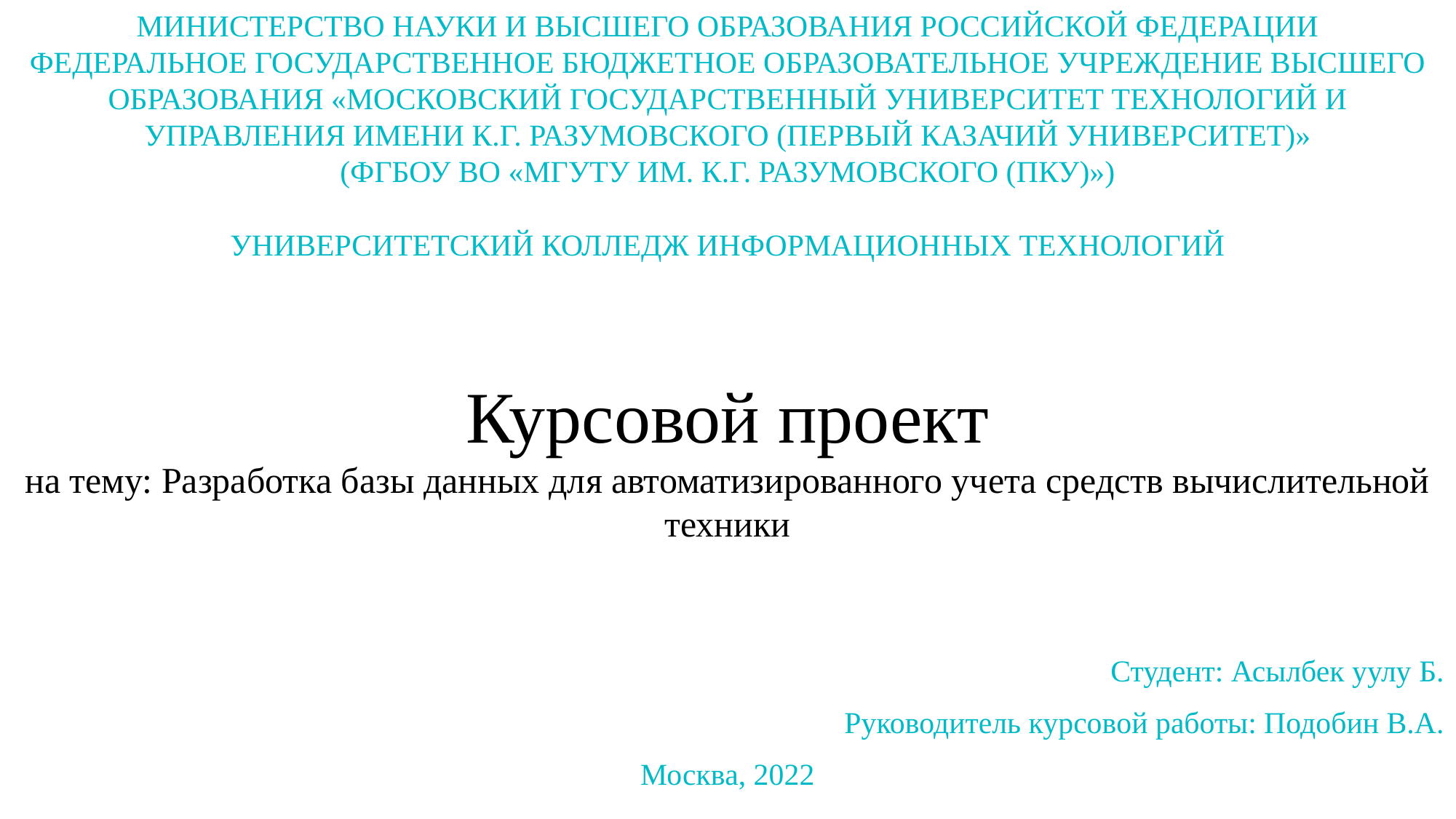

МИНИСТЕРСТВО НАУКИ И ВЫСШЕГО ОБРАЗОВАНИЯ РОССИЙСКОЙ ФЕДЕРАЦИИ
ФЕДЕРАЛЬНОЕ ГОСУДАРСТВЕННОЕ БЮДЖЕТНОЕ ОБРАЗОВАТЕЛЬНОЕ УЧРЕЖДЕНИЕ ВЫСШЕГО ОБРАЗОВАНИЯ «МОСКОВСКИЙ ГОСУДАРСТВЕННЫЙ УНИВЕРСИТЕТ ТЕХНОЛОГИЙ И УПРАВЛЕНИЯ ИМЕНИ К.Г. РАЗУМОВСКОГО (ПЕРВЫЙ КАЗАЧИЙ УНИВЕРСИТЕТ)»
(ФГБОУ ВО «МГУТУ ИМ. К.Г. РАЗУМОВСКОГО (ПКУ)»)
УНИВЕРСИТЕТСКИЙ КОЛЛЕДЖ ИНФОРМАЦИОННЫХ ТЕХНОЛОГИЙ
# Курсовой проект на тему: Разработка базы данных для автоматизированного учета средств вычислительной техники
Студент: Асылбек уулу Б.
Руководитель курсовой работы: Подобин В.А.
Москва, 2022